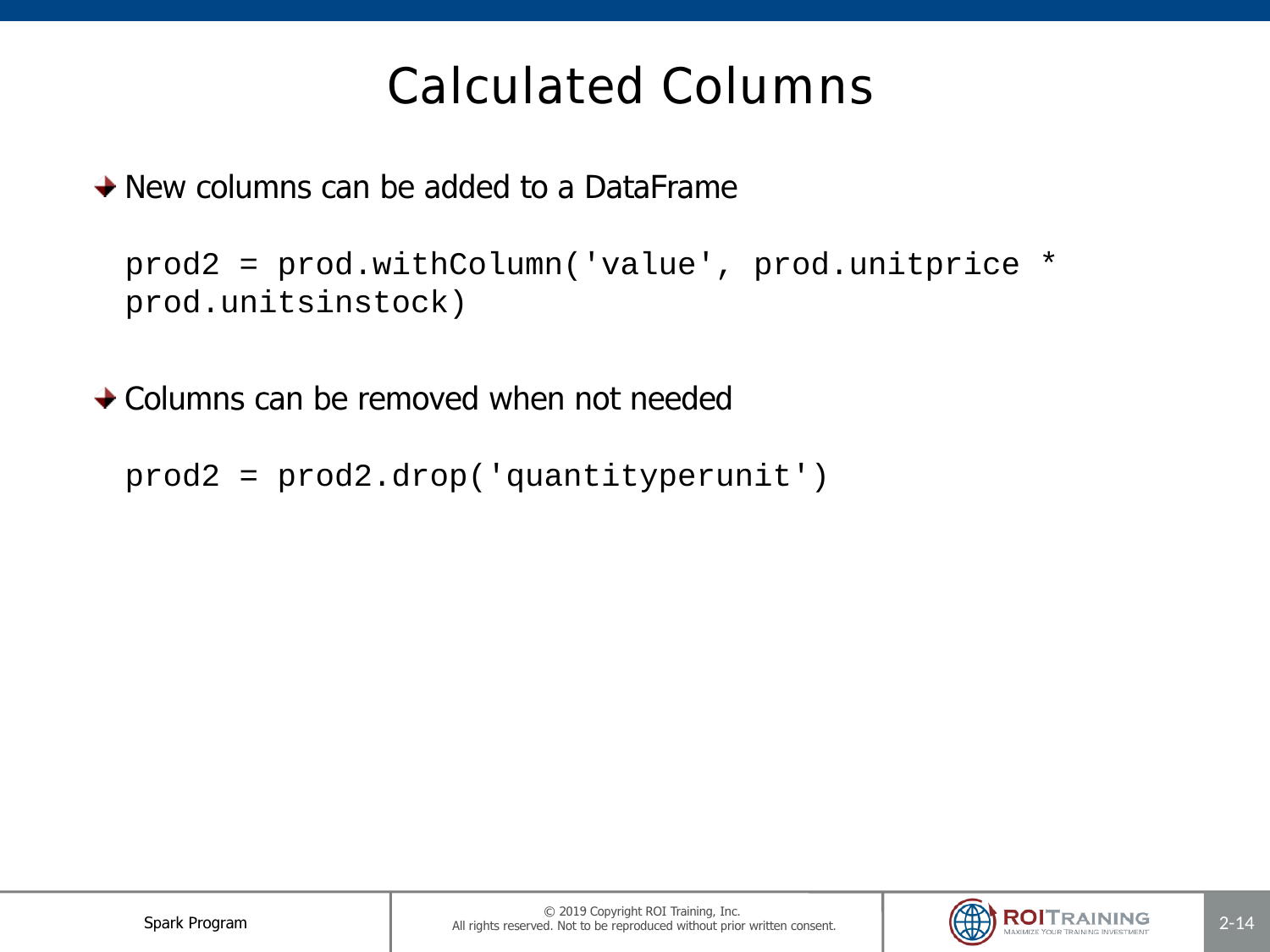

# Calculated Columns
New columns can be added to a DataFrame
prod2 = prod.withColumn('value', prod.unitprice * prod.unitsinstock)
Columns can be removed when not needed

prod2 = prod2.drop('quantityperunit')